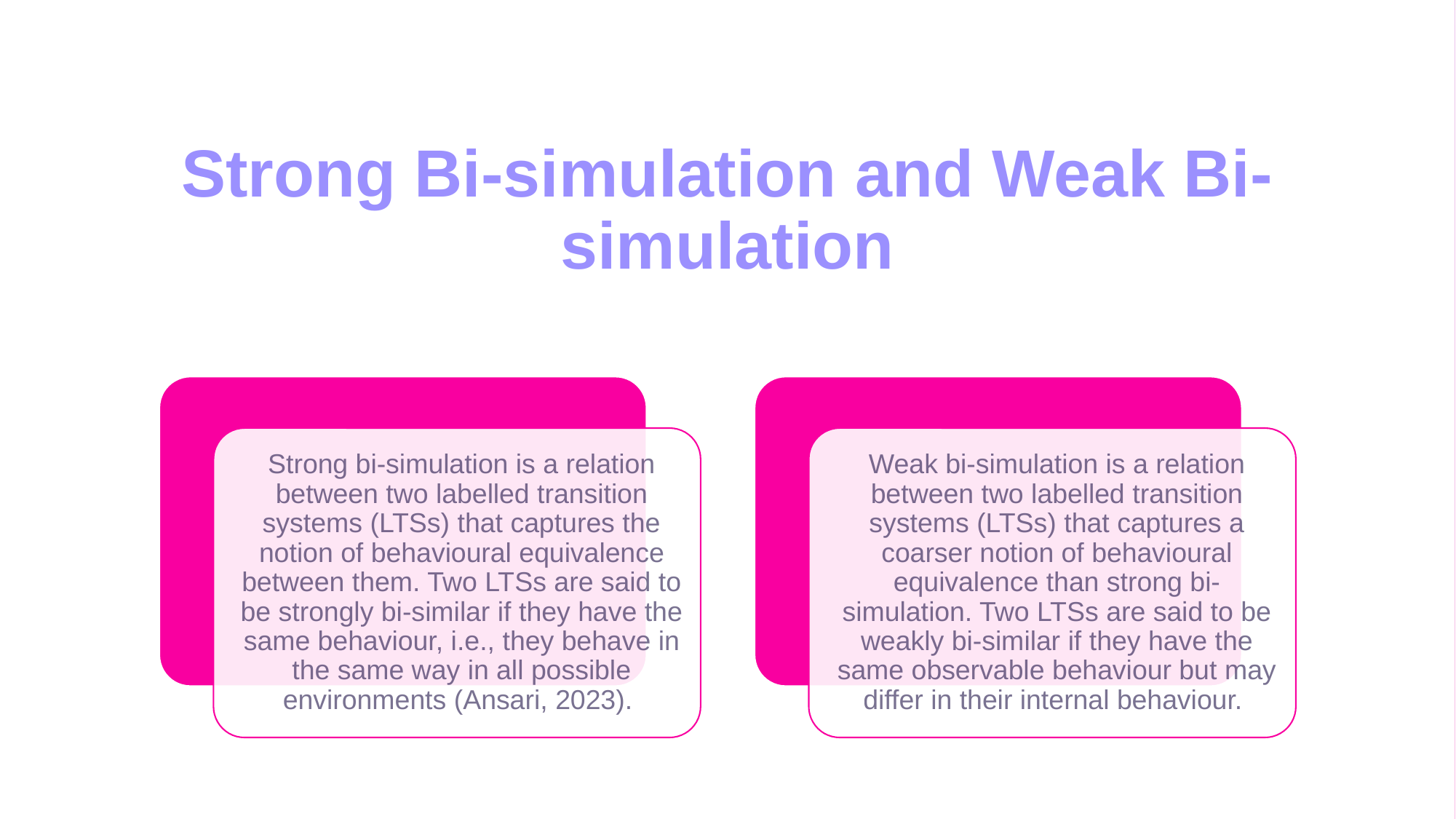

# Strong Bi-simulation and Weak Bi-simulation
Strong bi-simulation is a relation between two labelled transition systems (LTSs) that captures the notion of behavioural equivalence between them. Two LTSs are said to be strongly bi-similar if they have the same behaviour, i.e., they behave in the same way in all possible environments (Ansari, 2023).
Weak bi-simulation is a relation between two labelled transition systems (LTSs) that captures a coarser notion of behavioural equivalence than strong bi-simulation. Two LTSs are said to be weakly bi-similar if they have the same observable behaviour but may differ in their internal behaviour.